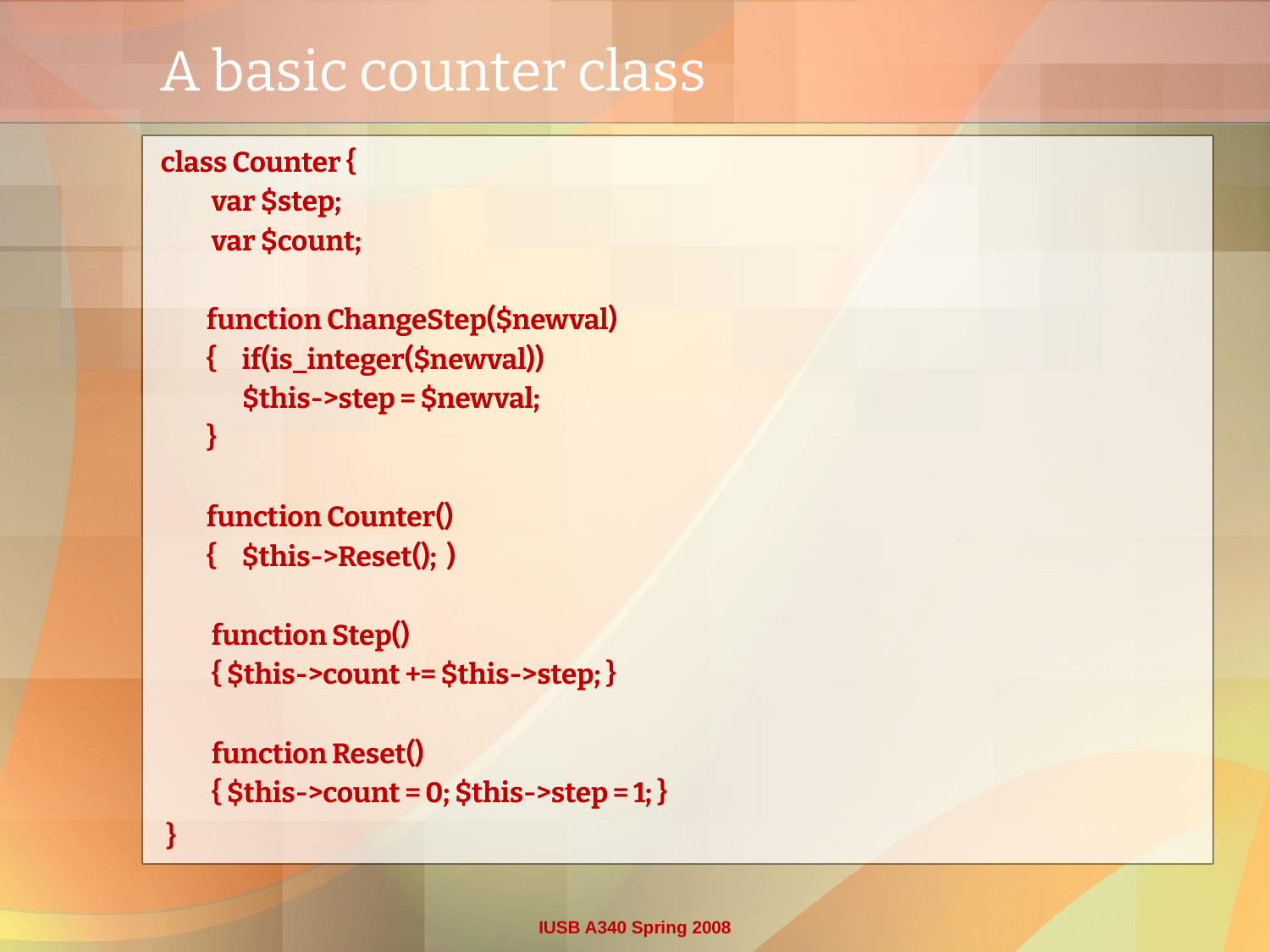

# A basic counter class
class Counter {
          var $step;
          var $count;

         function ChangeStep($newval)
         {     if(is_integer($newval))
                $this->step = $newval;
         }

         function Counter()
         {     $this->Reset();  )

          function Step()
          { $this->count += $this->step; }

          function Reset()
          { $this->count = 0; $this->step = 1; }
 }
IUSB A340 Spring 2008